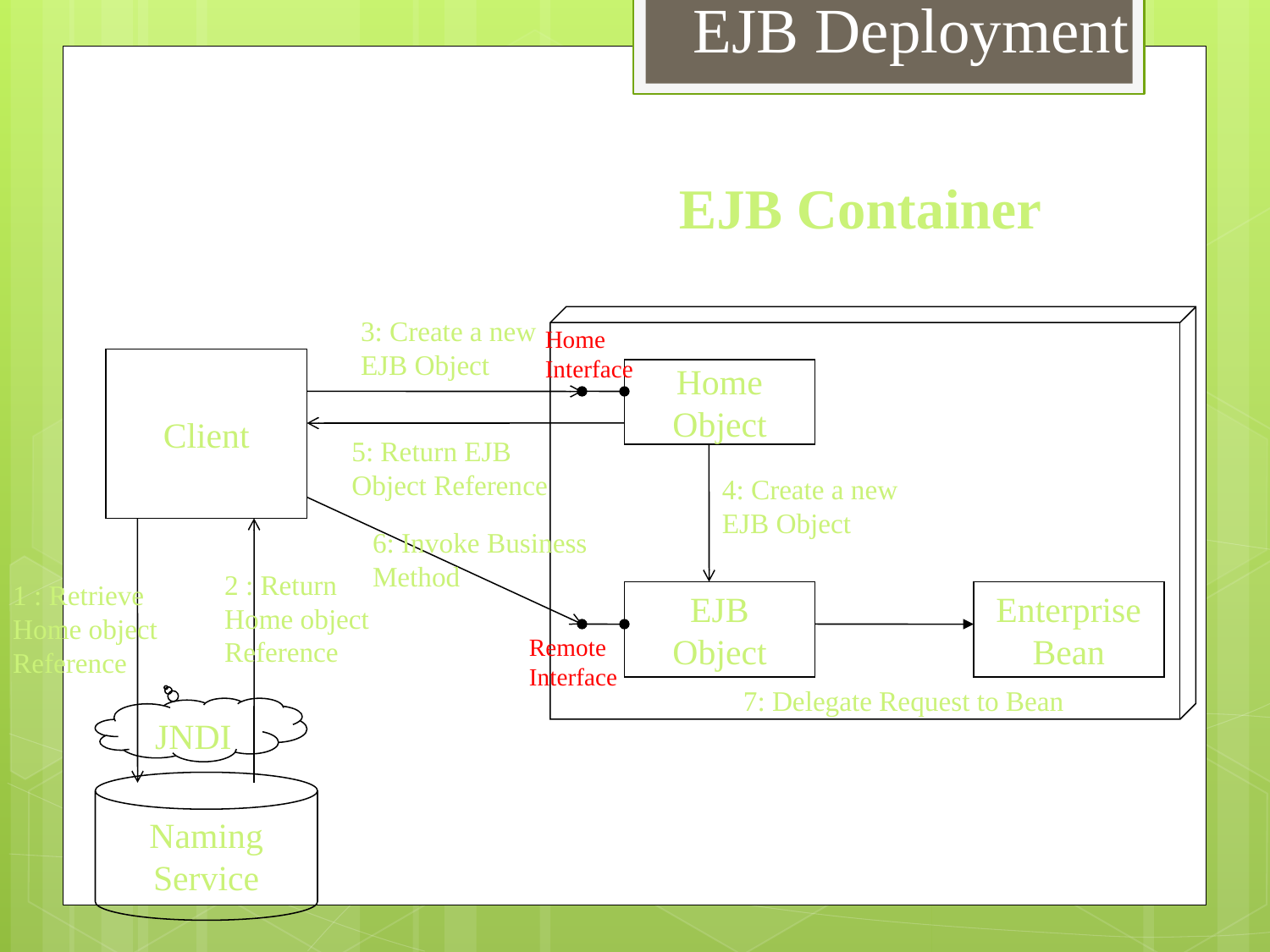

EJB Deployment
EJB Container
3: Create a new
EJB Object

Home
Interface
Client
Home
Object

5: Return EJB
Object Reference

4: Create a new
EJB Object

6: Invoke Business
Method
2 : Return
Home object
Reference
1 : Retrieve
Home object
Reference
EJB
Object
Enterprise
Bean

Remote
Interface
7: Delegate Request to Bean
JNDI
Naming
Service